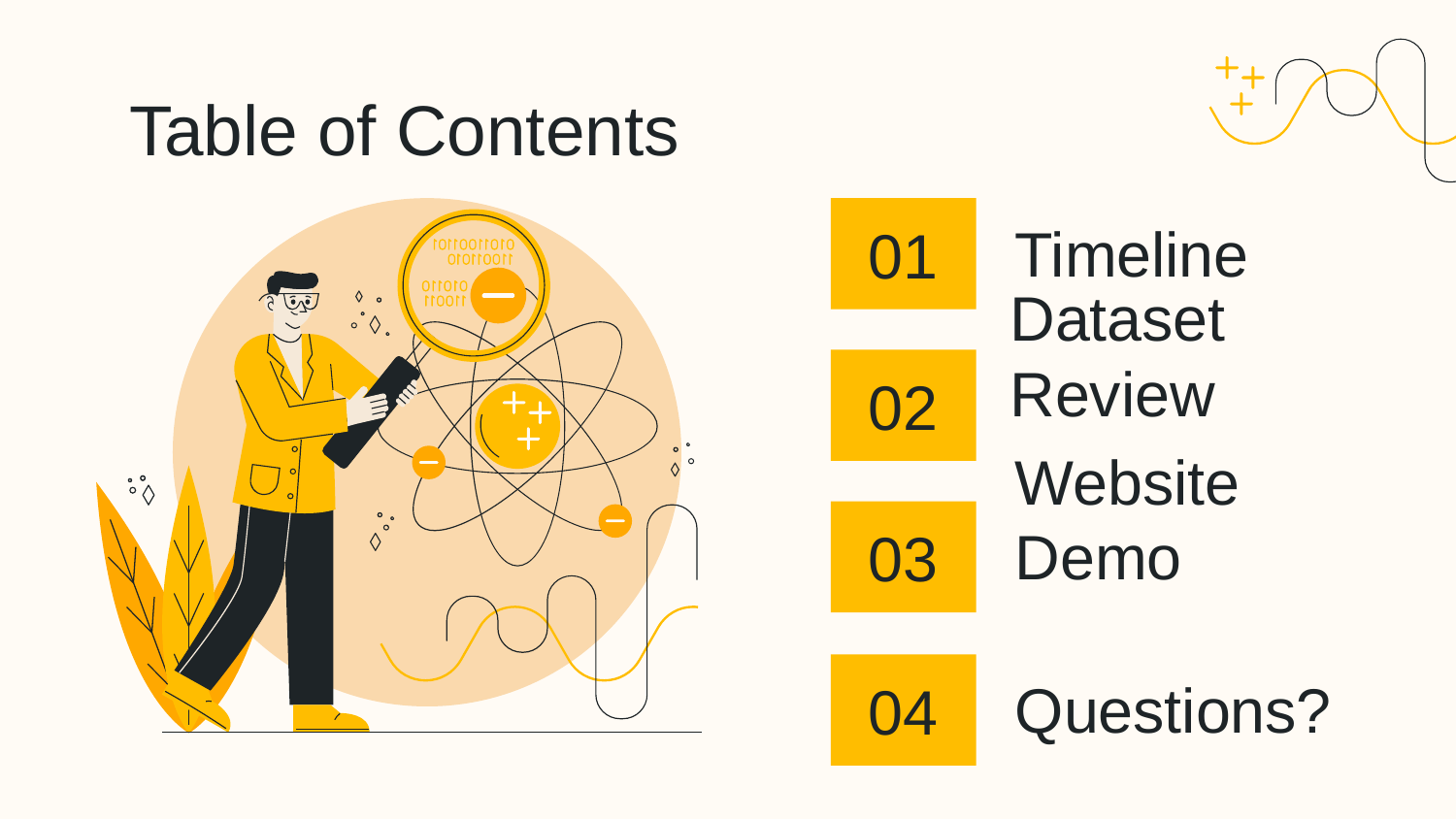

# Table of Contents

01
Timeline
Dataset Review
02
03
Website Demo
04
Questions?